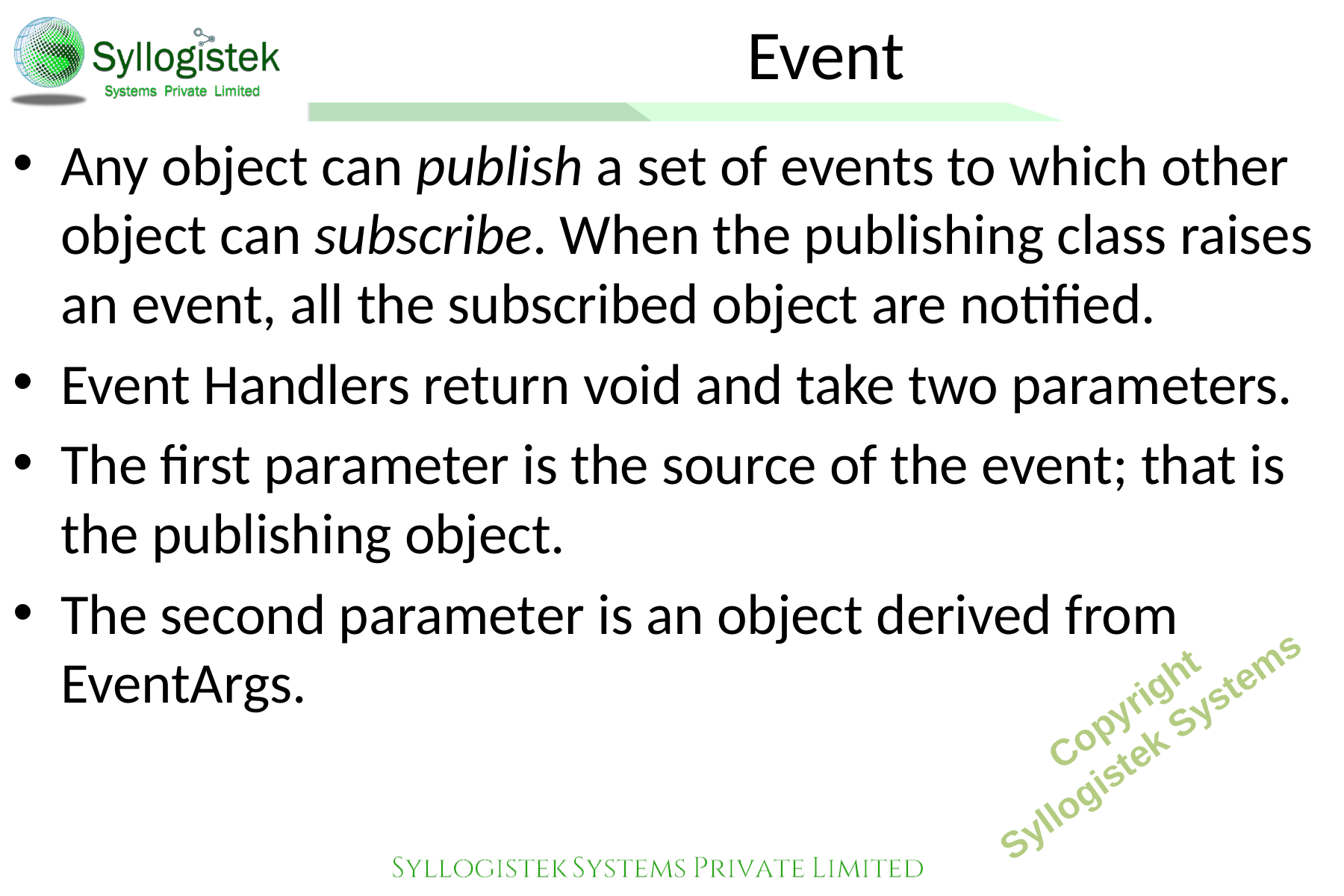

# Event
Any object can publish a set of events to which other object can subscribe. When the publishing class raises an event, all the subscribed object are notified.
Event Handlers return void and take two parameters.
The first parameter is the source of the event; that is the publishing object.
The second parameter is an object derived from EventArgs.